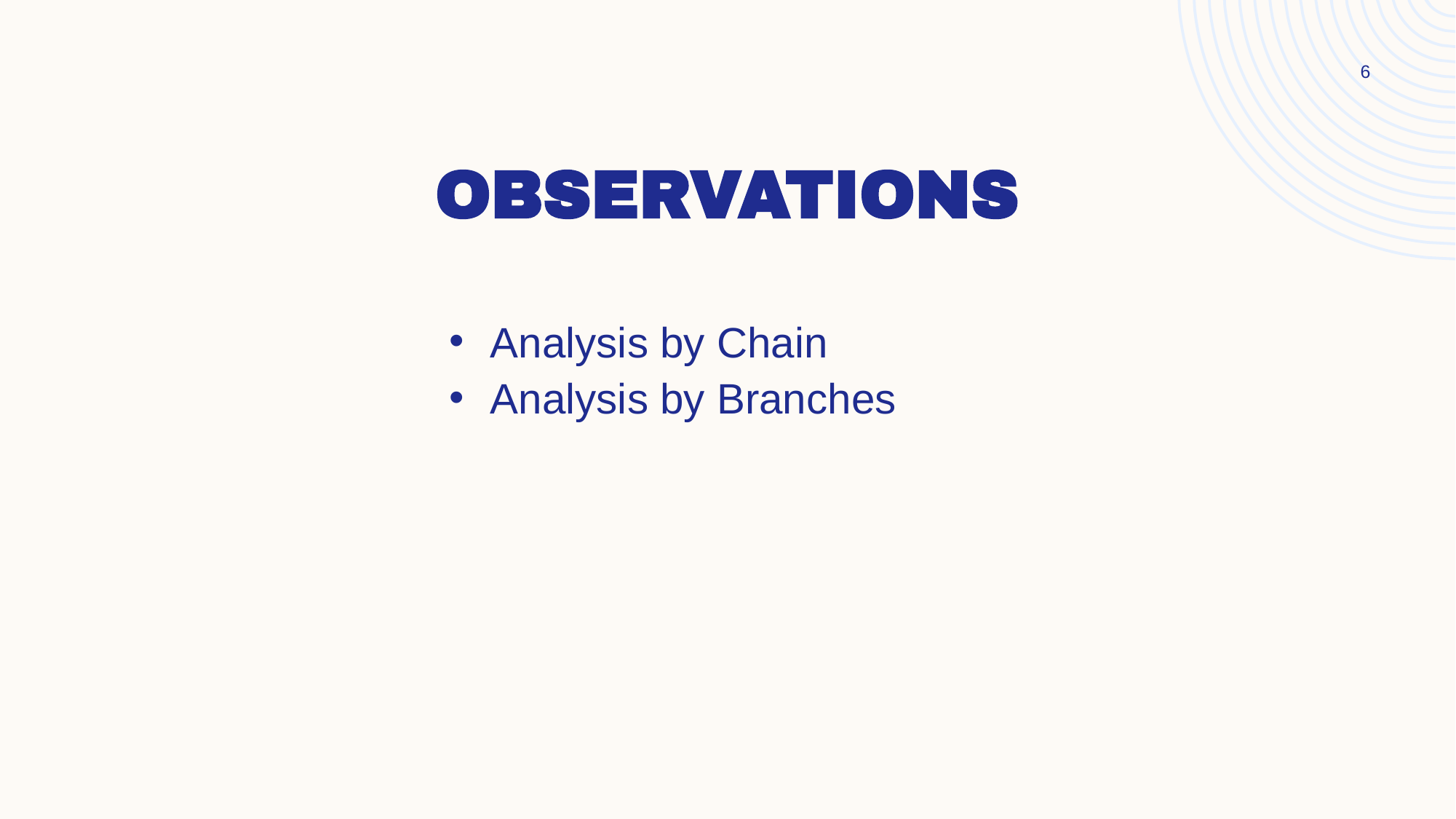

6
# Observations
Analysis by Chain
Analysis by Branches